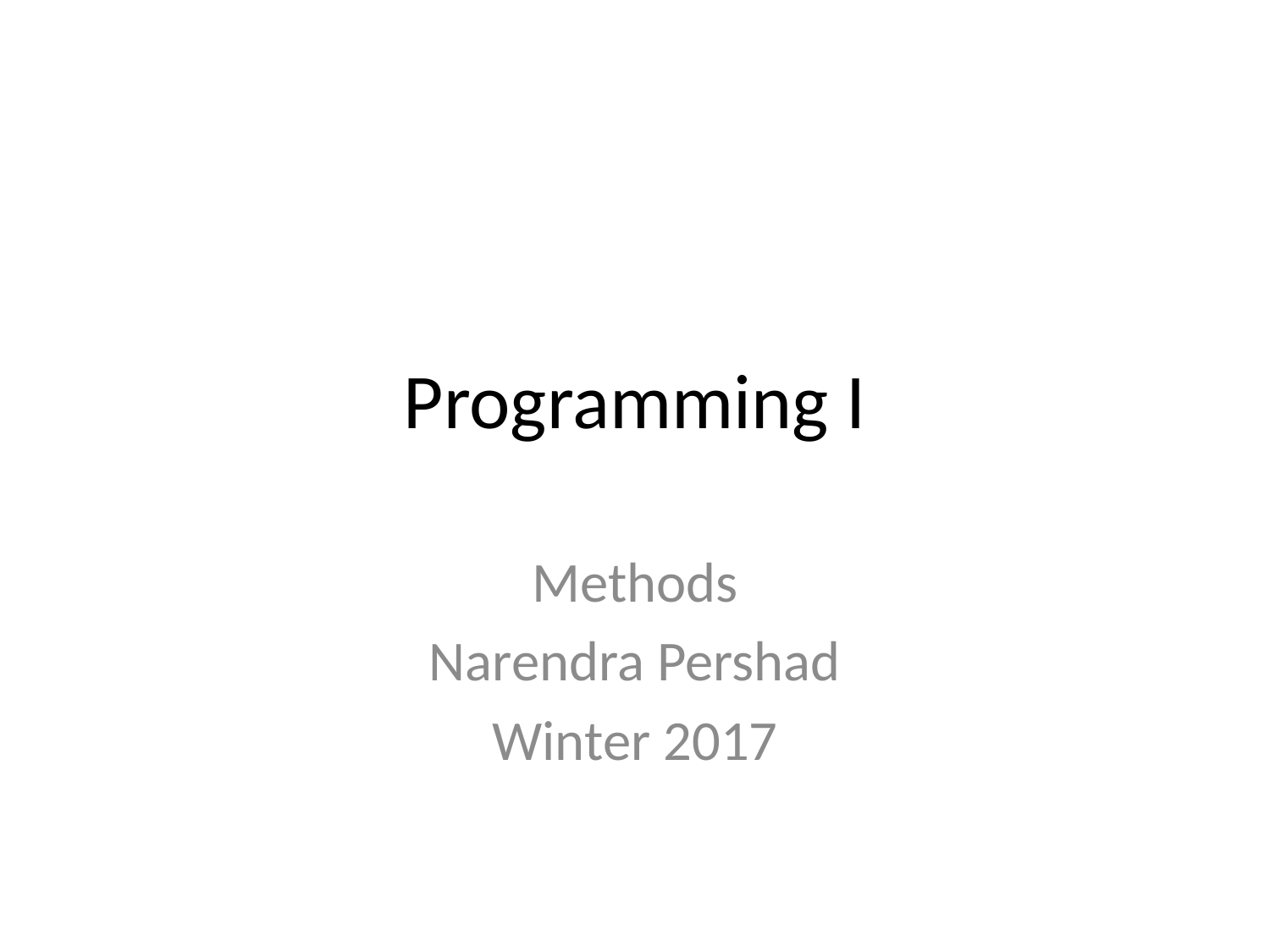

# Programming I
Methods
Narendra Pershad
Winter 2017